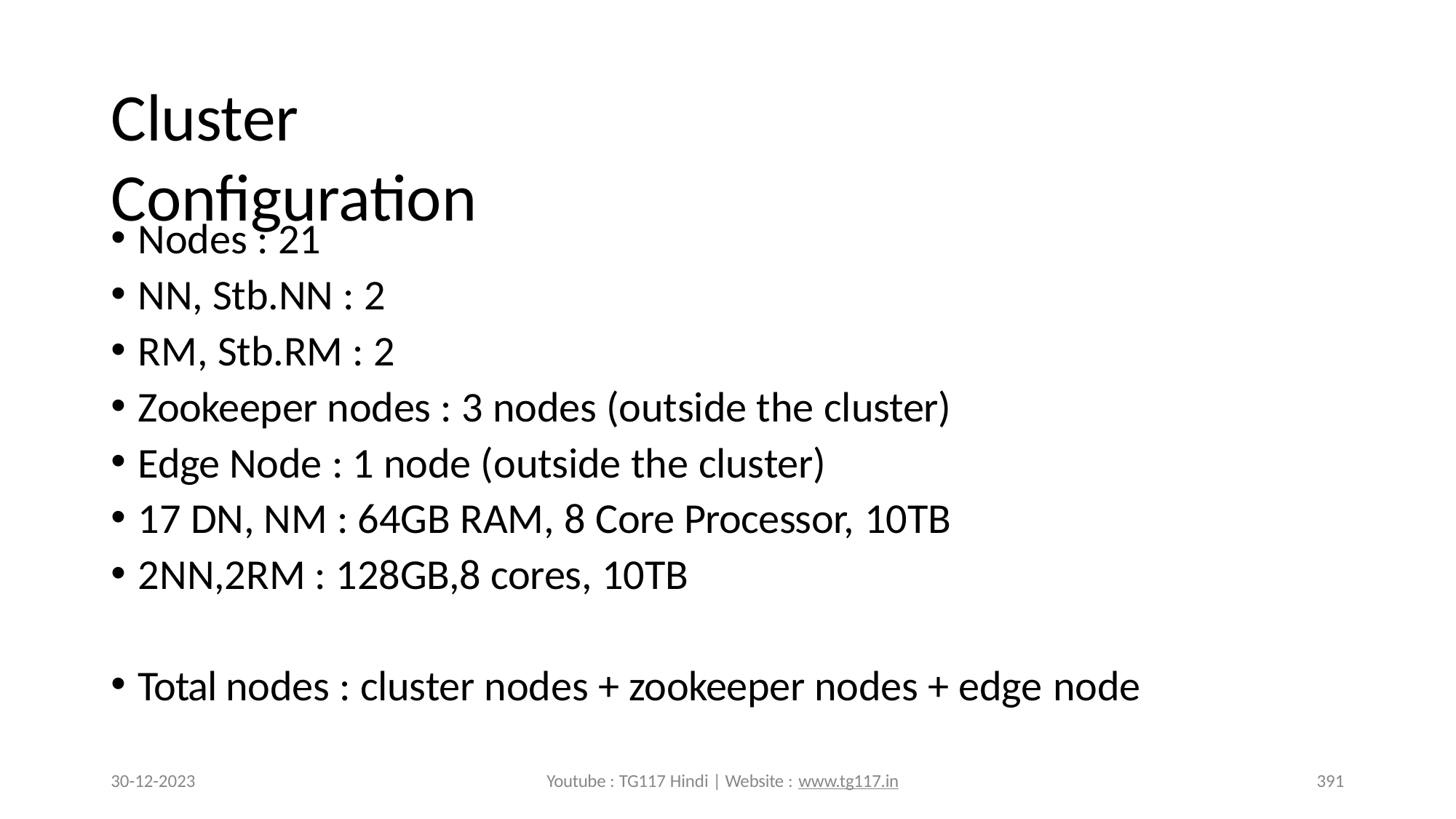

# Cluster Configuration
Nodes : 21
NN, Stb.NN : 2
RM, Stb.RM : 2
Zookeeper nodes : 3 nodes (outside the cluster)
Edge Node : 1 node (outside the cluster)
17 DN, NM : 64GB RAM, 8 Core Processor, 10TB
2NN,2RM : 128GB,8 cores, 10TB

Total nodes : cluster nodes + zookeeper nodes + edge node
30-12-2023
Youtube : TG117 Hindi | Website : www.tg117.in
391